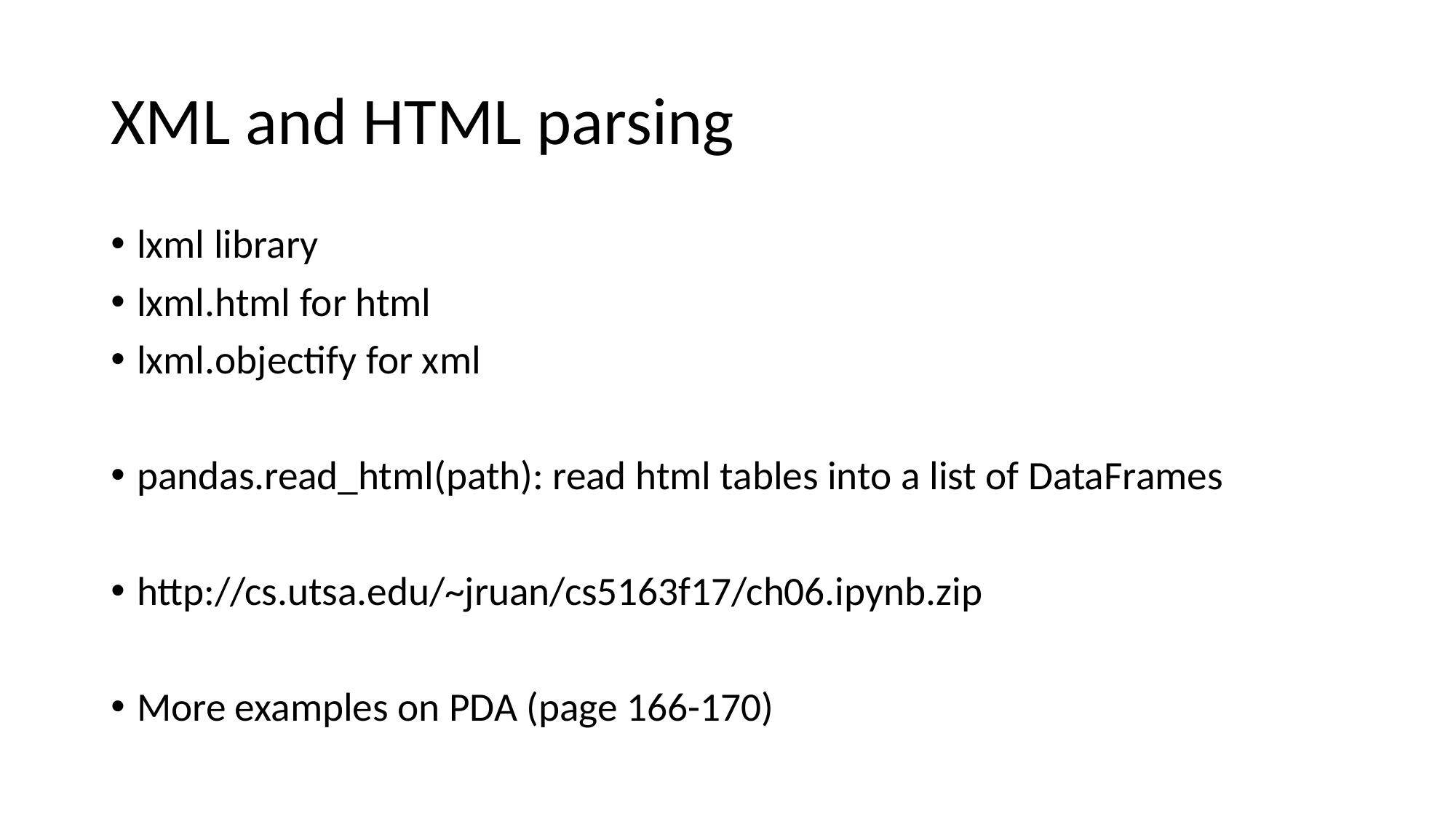

# XML and HTML parsing
lxml library
lxml.html for html
lxml.objectify for xml

pandas.read_html(path): read html tables into a list of DataFrames

http://cs.utsa.edu/~jruan/cs5163f17/ch06.ipynb.zip

More examples on PDA (page 166-170)